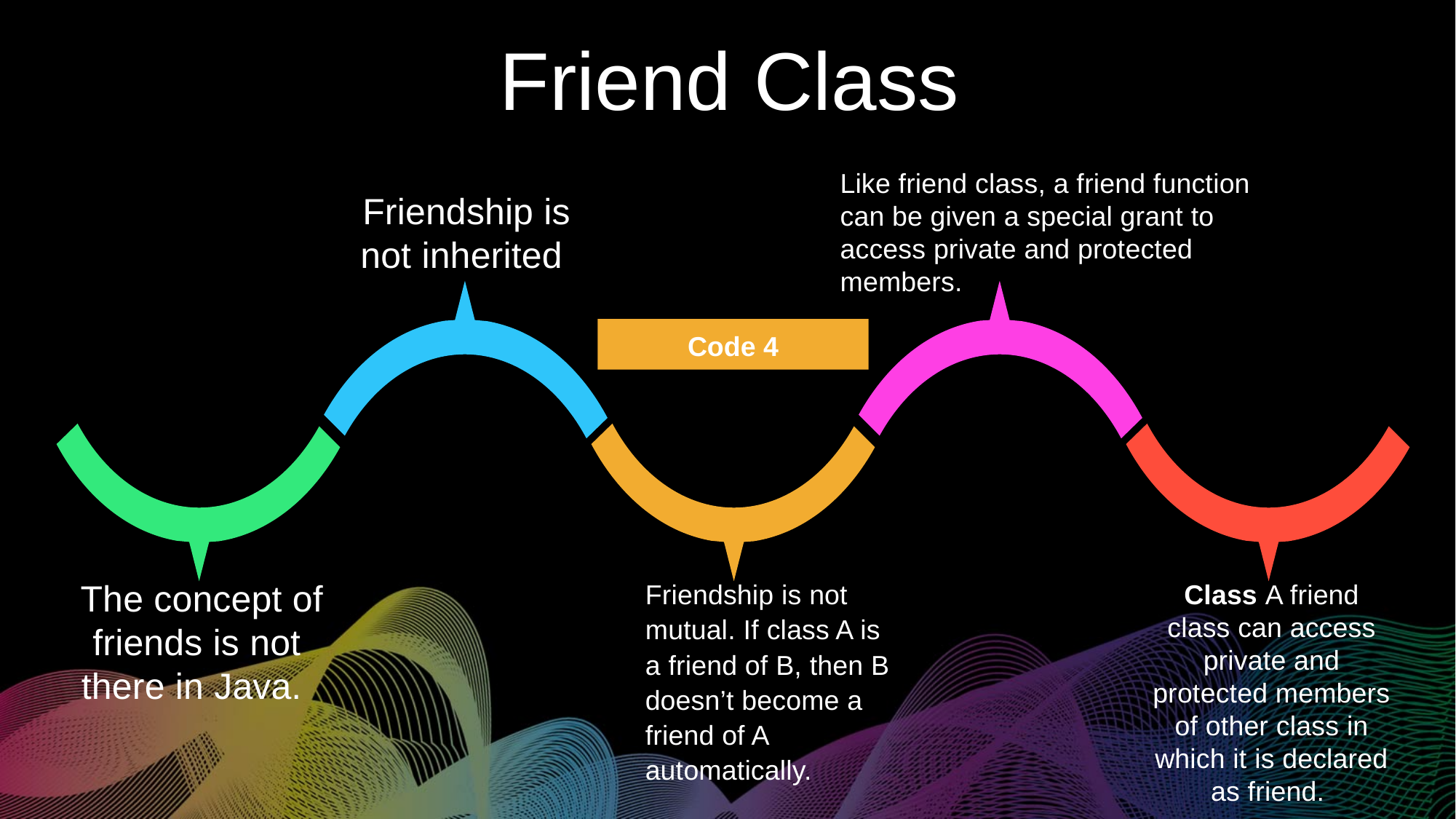

Friend Class
Like friend class, a friend function can be given a special grant to access private and protected members.
Friendship is not inherited

Code 4

Class A friend class can access private and protected members of other class in which it is declared as friend.
Friendship is not mutual. If class A is a friend of B, then B doesn’t become a friend of A automatically.
 The concept of friends is not there in Java.